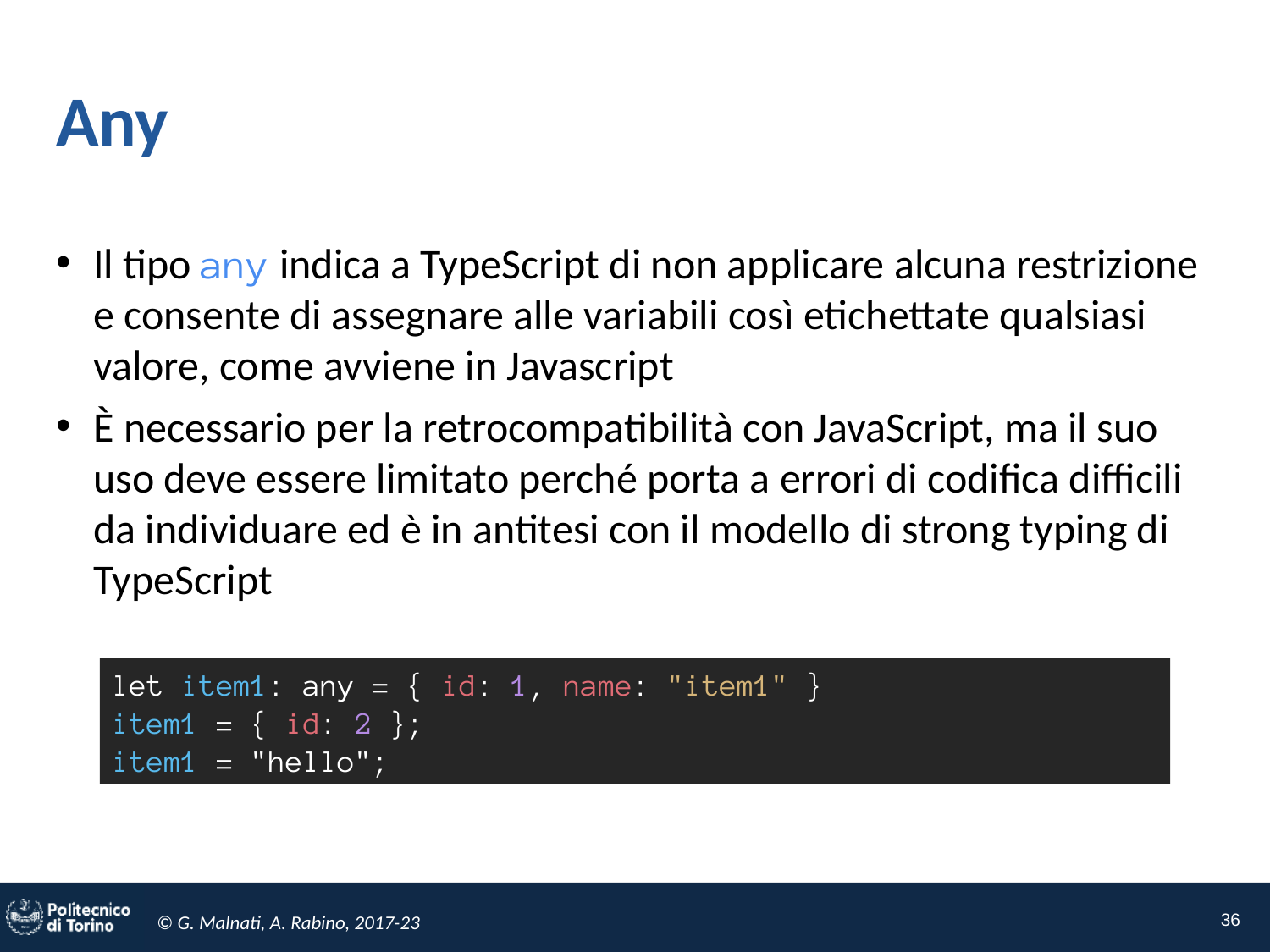

# Any
Il tipo any indica a TypeScript di non applicare alcuna restrizione e consente di assegnare alle variabili così etichettate qualsiasi valore, come avviene in Javascript
È necessario per la retrocompatibilità con JavaScript, ma il suo uso deve essere limitato perché porta a errori di codifica difficili da individuare ed è in antitesi con il modello di strong typing di TypeScript

let item1: any = { id: 1, name: "item1" }
item1 = { id: 2 };
item1 = "hello";
36